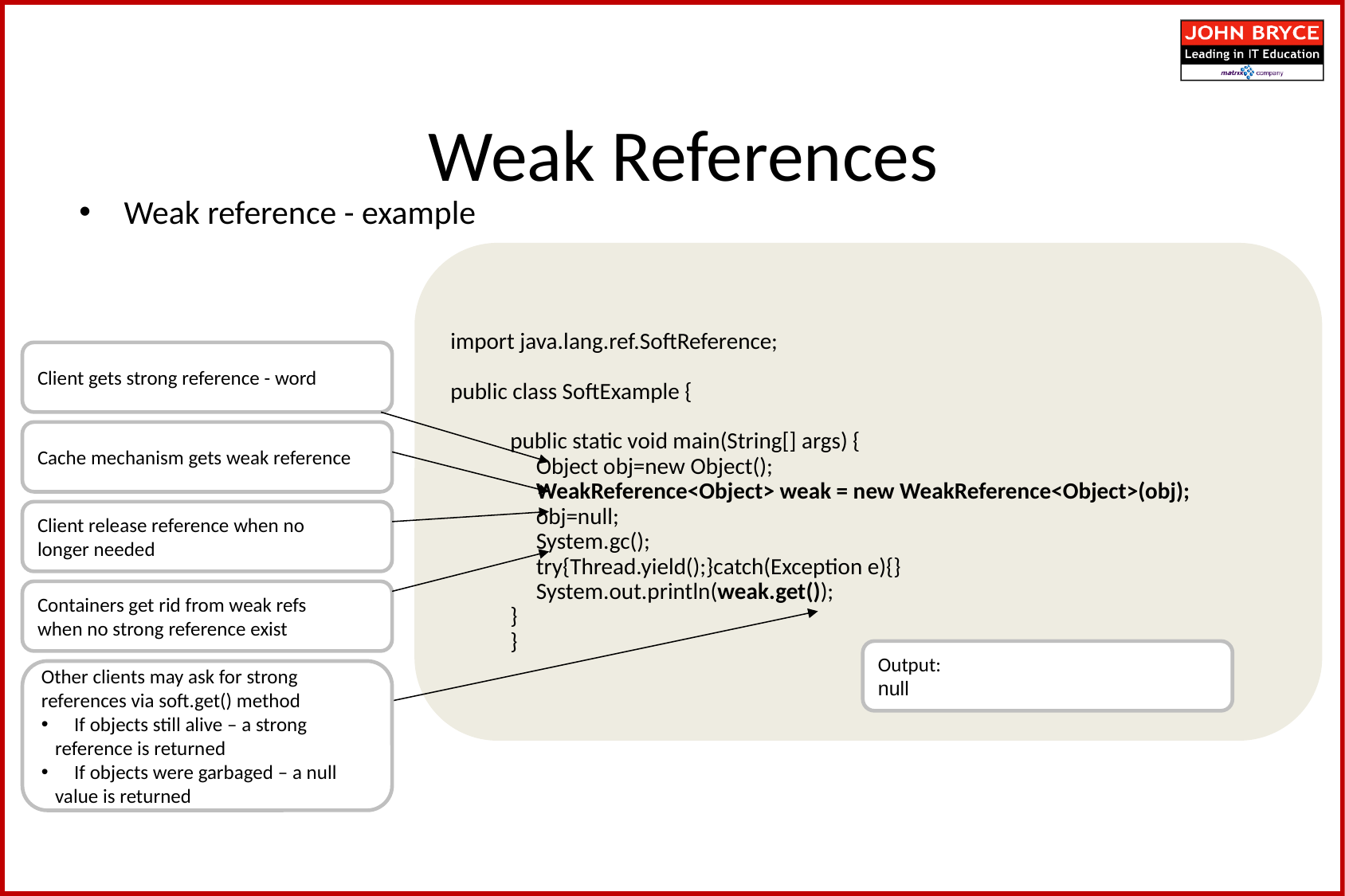

Weak References
Weak reference - example

import java.lang.ref.SoftReference;

public class SoftExample {

public static void main(String[] args) {
     Object obj=new Object();
     WeakReference<Object> weak = new WeakReference<Object>(obj);
     obj=null;
     System.gc();
     try{Thread.yield();}catch(Exception e){}
     System.out.println(weak.get());
}
}
Client gets strong reference - word
Cache mechanism gets weak reference
Client release reference when no
longer needed
Containers get rid from weak refs
when no strong reference exist
Output:
null
Other clients may ask for strong
references via soft.get() method
 If objects still alive – a strong
   reference is returned
 If objects were garbaged – a null
   value is returned